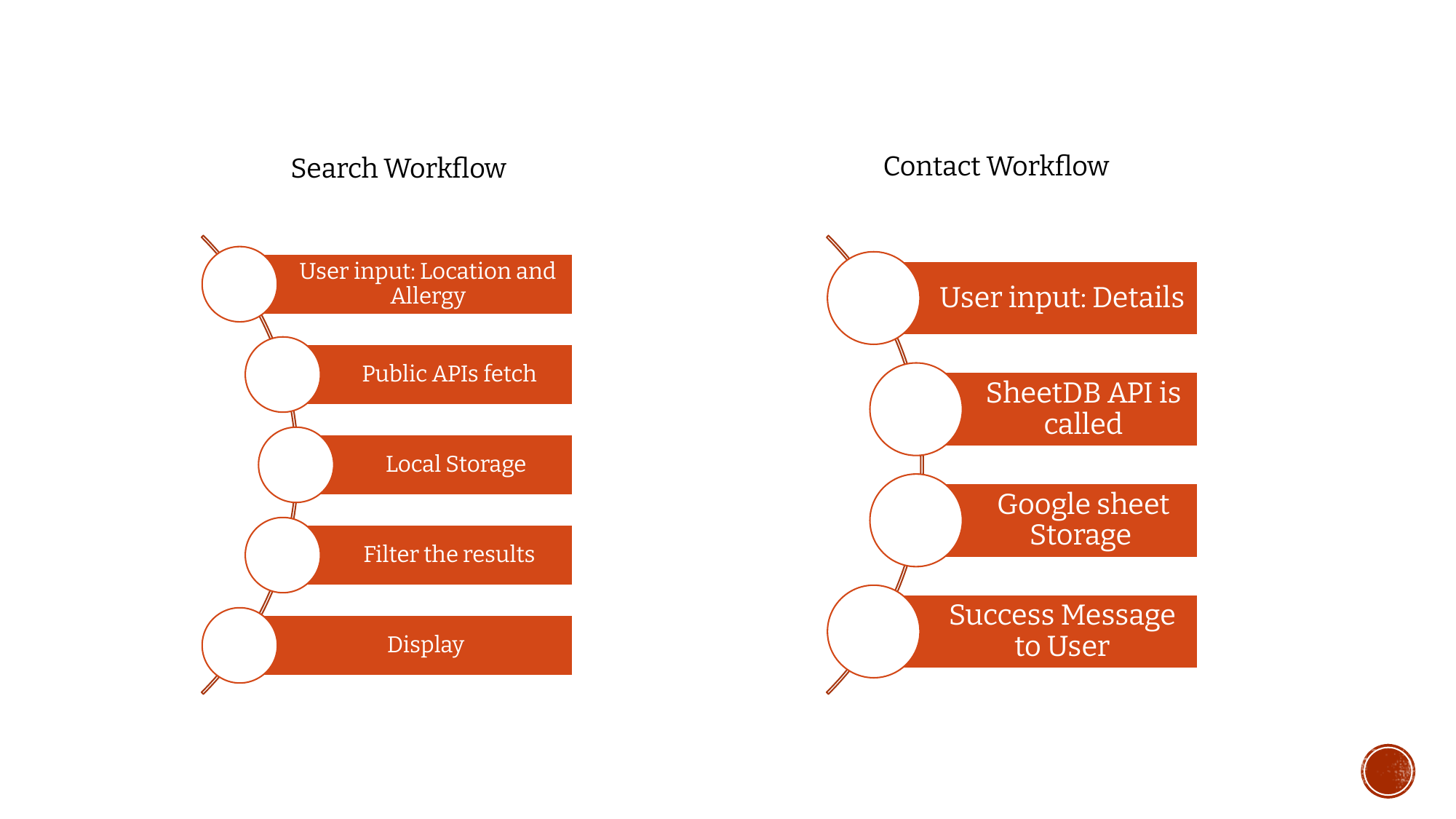

Contact Workflow
Search Workflow
User input: Location and Allergy
Public APIs fetch
Local Storage
Filter the results
Display
User input: Details
SheetDB API is called
Google sheet Storage
Success Message to User